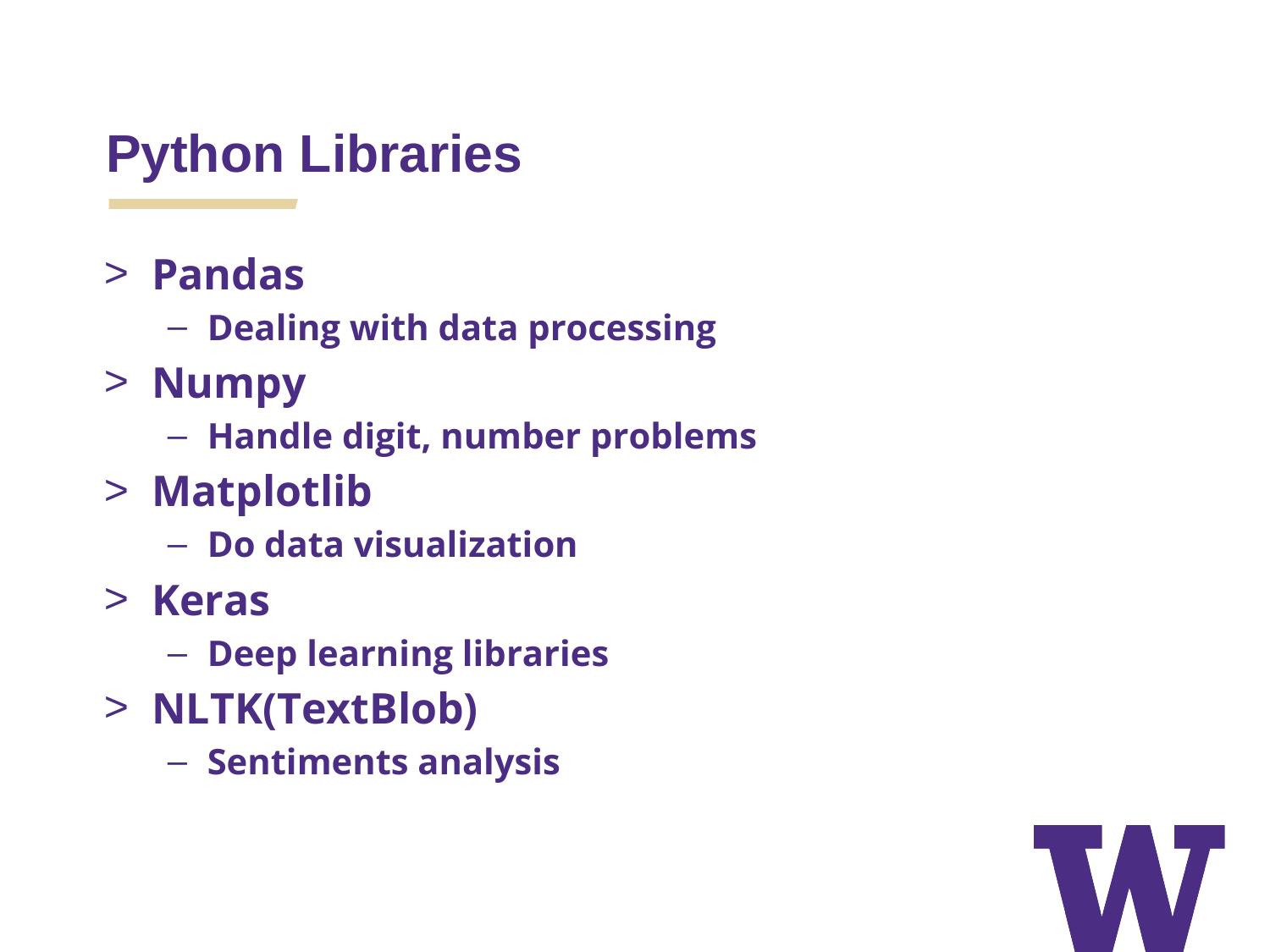

# Python Libraries
Pandas
Dealing with data processing
Numpy
Handle digit, number problems
Matplotlib
Do data visualization
Keras
Deep learning libraries
NLTK(TextBlob)
Sentiments analysis